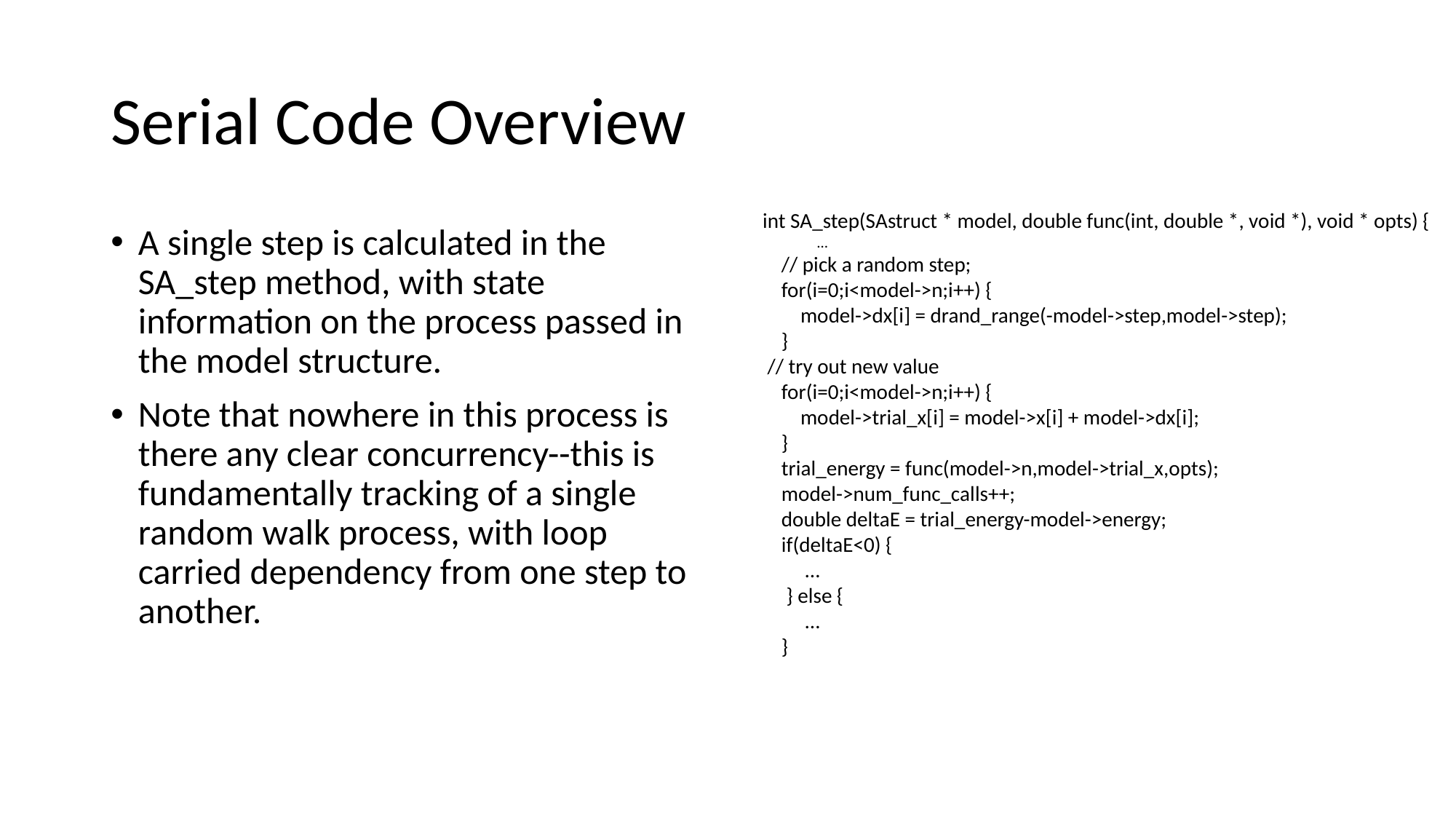

# Serial Code Overview
int SA_step(SAstruct * model, double func(int, double *, void *), void * opts) {
…
    // pick a random step;
    for(i=0;i<model->n;i++) {
        model->dx[i] = drand_range(-model->step,model->step);
    }
 // try out new value
    for(i=0;i<model->n;i++) {
        model->trial_x[i] = model->x[i] + model->dx[i];
    }
    trial_energy = func(model->n,model->trial_x,opts);
    model->num_func_calls++;
    double deltaE = trial_energy-model->energy;
    if(deltaE<0) {
         …
     } else {
         …
    }

A single step is calculated in the SA_step method, with state information on the process passed in the model structure.
Note that nowhere in this process is there any clear concurrency--this is fundamentally tracking of a single random walk process, with loop carried dependency from one step to another.